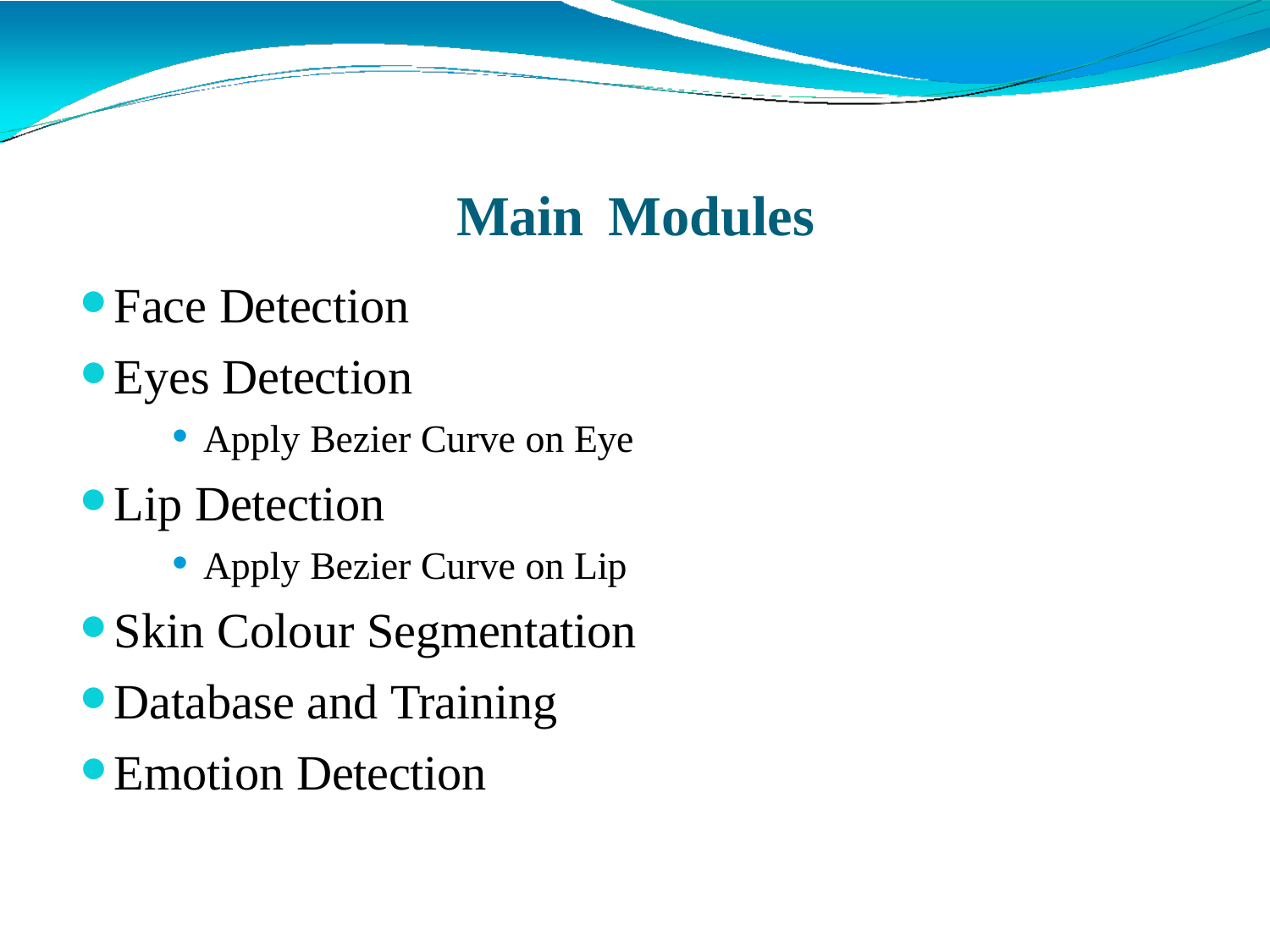

# Main	Modules
Face Detection
Eyes Detection
Apply Bezier Curve on Eye
Lip Detection
Apply Bezier Curve on Lip
Skin Colour Segmentation
Database and Training
Emotion Detection